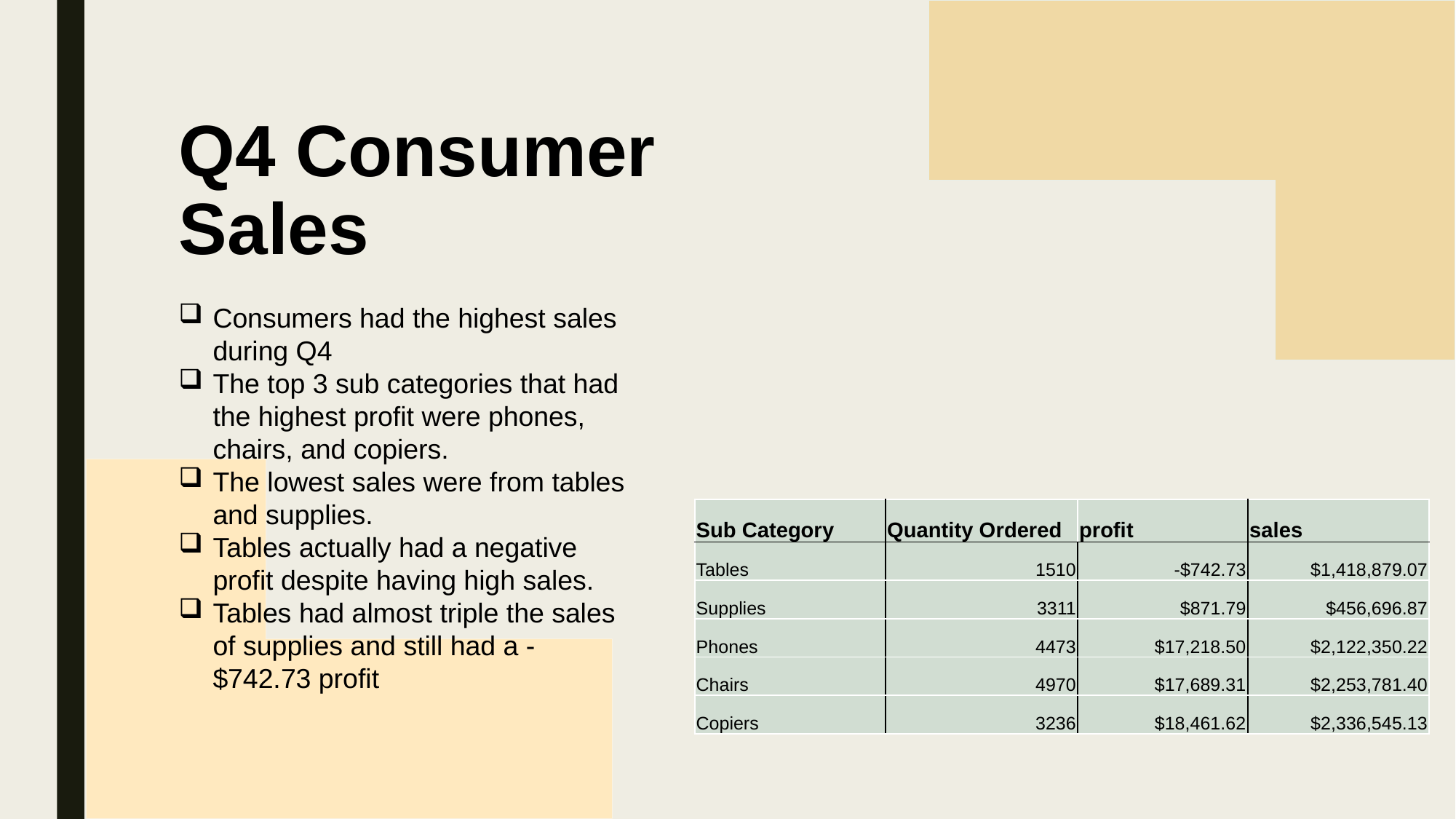

# Q4 Consumer Sales
Consumers had the highest sales during Q4
The top 3 sub categories that had the highest profit were phones, chairs, and copiers.
The lowest sales were from tables and supplies.
Tables actually had a negative profit despite having high sales.
Tables had almost triple the sales of supplies and still had a -$742.73 profit

| Sub Category | Quantity Ordered | profit | sales |
| --- | --- | --- | --- |
| Tables | 1510 | -$742.73 | $1,418,879.07 |
| Supplies | 3311 | $871.79 | $456,696.87 |
| Phones | 4473 | $17,218.50 | $2,122,350.22 |
| Chairs | 4970 | $17,689.31 | $2,253,781.40 |
| Copiers | 3236 | $18,461.62 | $2,336,545.13 |